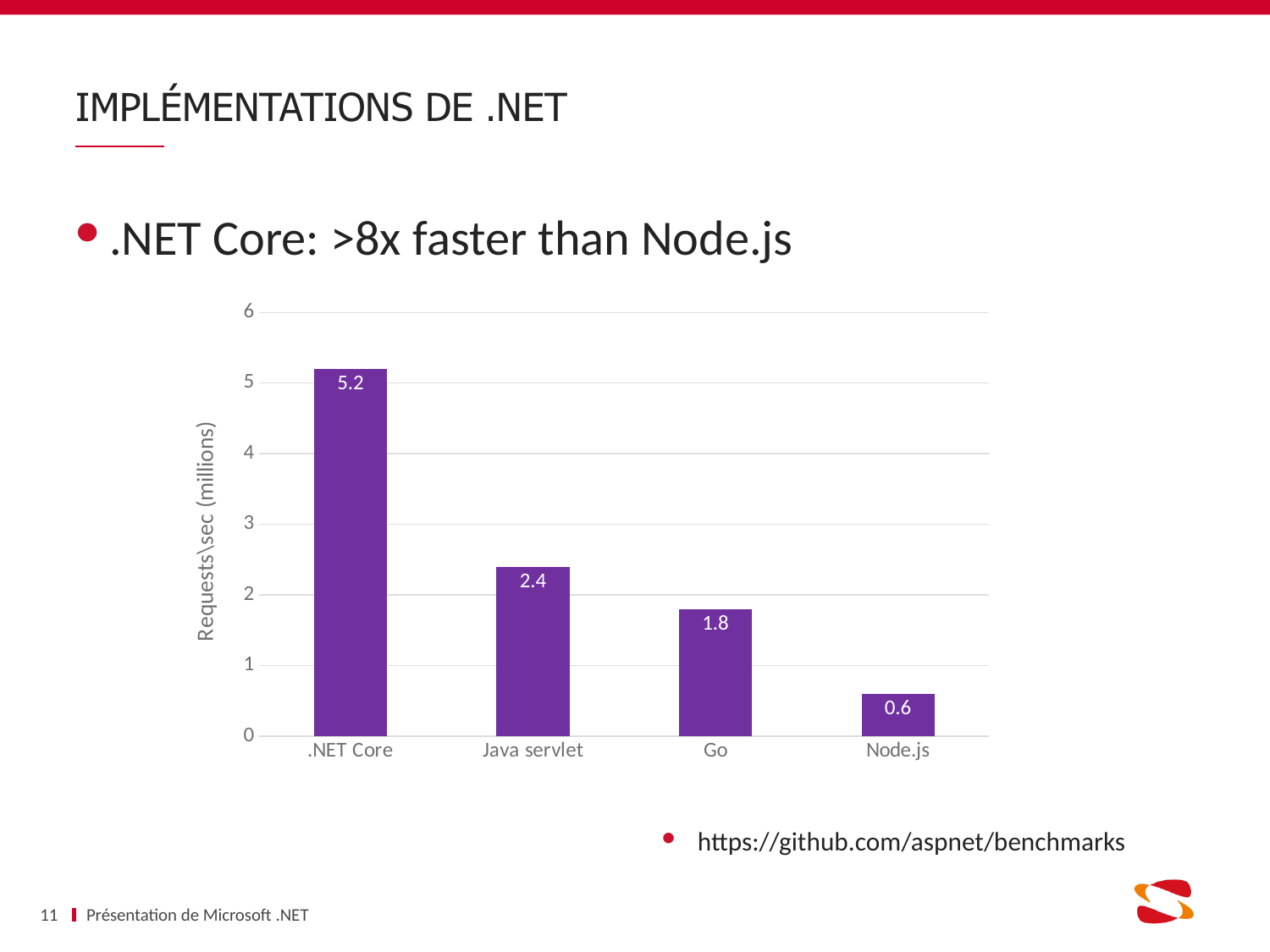

# Implémentations de .NET
.NET Core: >8x faster than Node.js

### Chart

| Category | Requests/sec (millions) |
|---|---|
| .NET Core | 5.2 |
| Java servlet | 2.4 |
| Go | 1.8 |
| Node.js | 0.6 |
https://github.com/aspnet/benchmarks
11
Présentation de Microsoft .NET